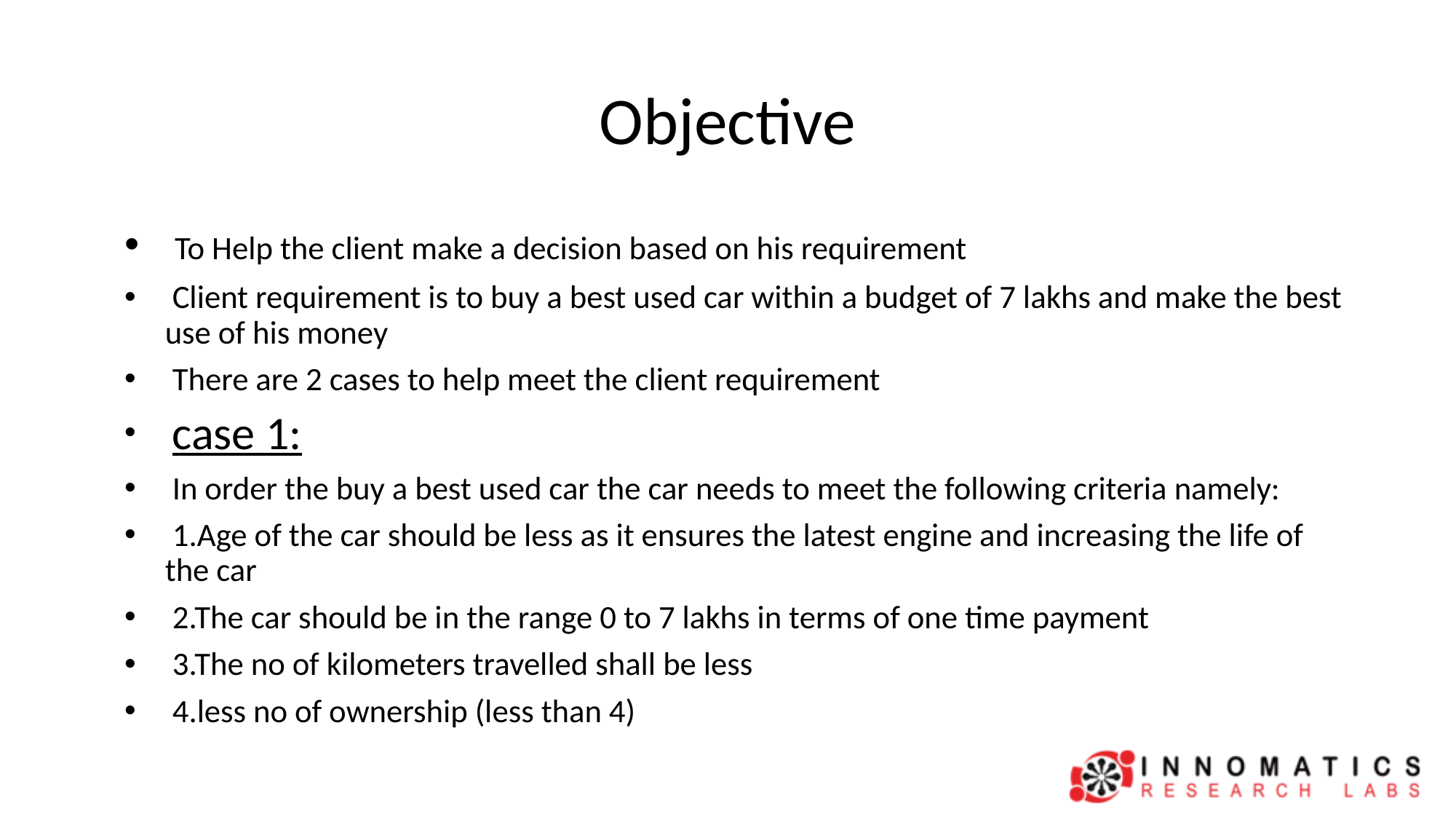

# Objective
 To Help the client make a decision based on his requirement
 Client requirement is to buy a best used car within a budget of 7 lakhs and make the best use of his money
 There are 2 cases to help meet the client requirement
 case 1:
 In order the buy a best used car the car needs to meet the following criteria namely:
 1.Age of the car should be less as it ensures the latest engine and increasing the life of the car
 2.The car should be in the range 0 to 7 lakhs in terms of one time payment
 3.The no of kilometers travelled shall be less
 4.less no of ownership (less than 4)